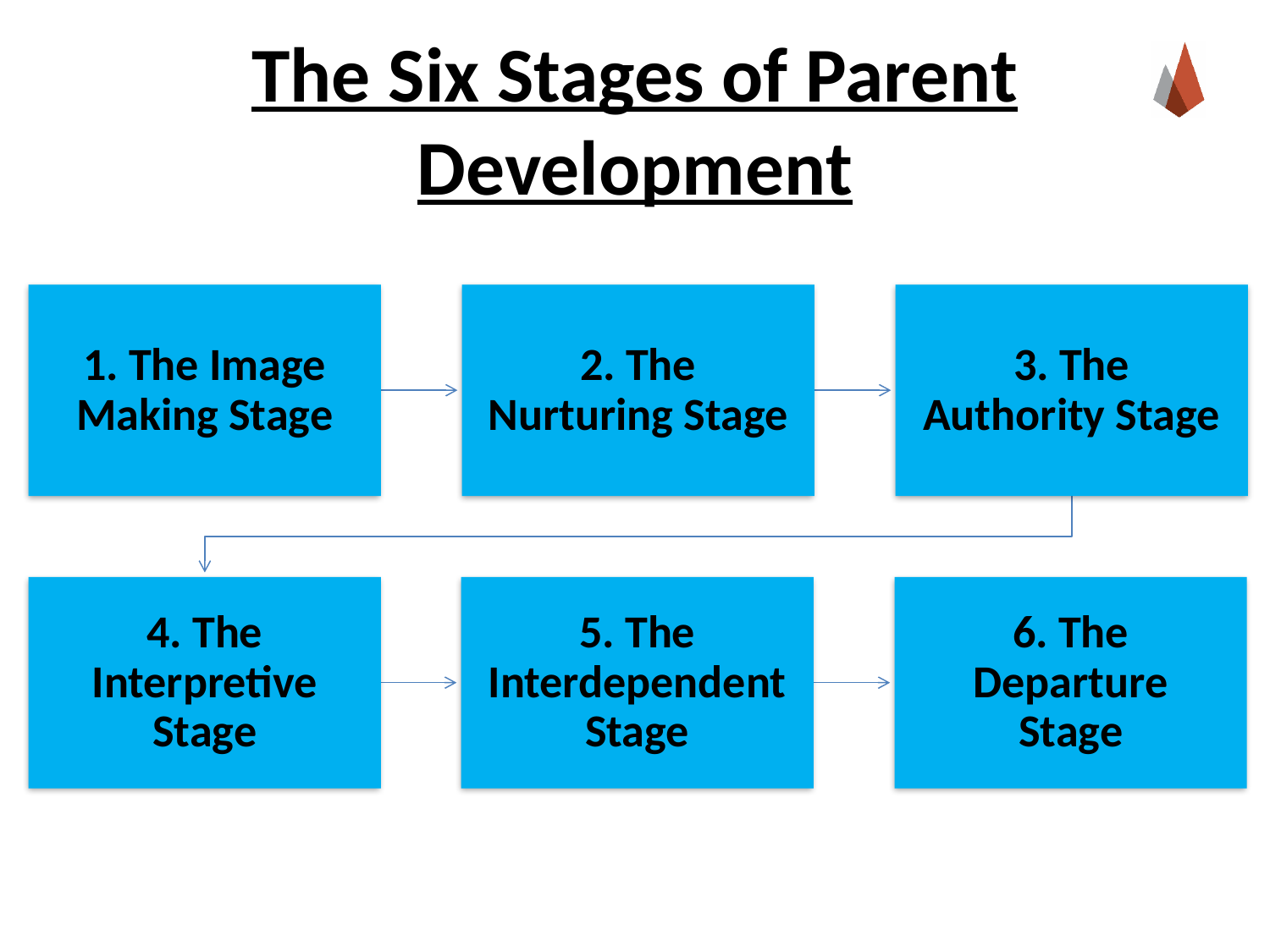

# The Six Stages of Parent Development

1. The Image Making Stage

2. The Nurturing Stage

3. The Authority Stage

4. The Interpretive Stage

5. The Interdependent Stage
6. The Departure Stage